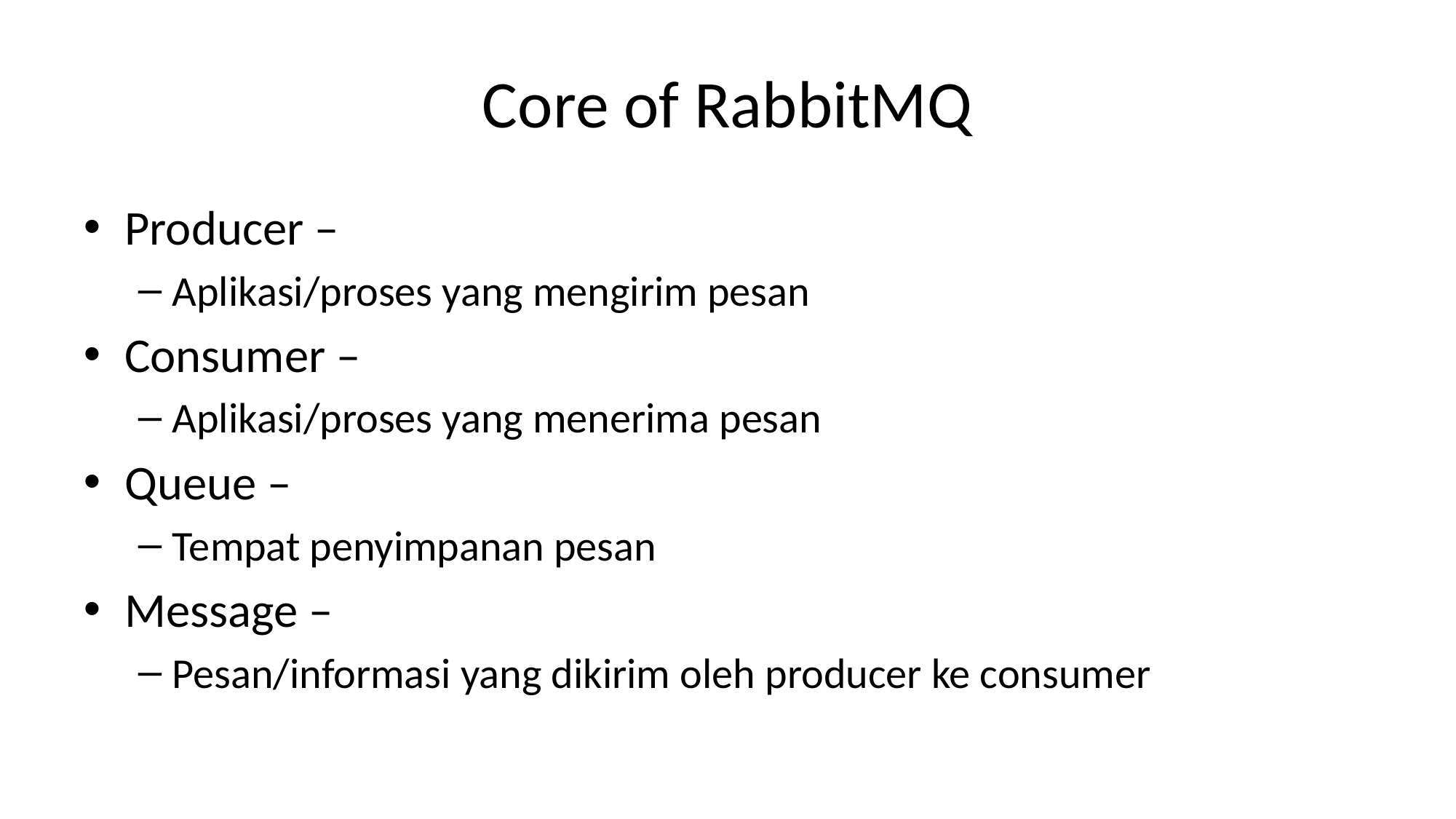

# Core of RabbitMQ
Producer –
Aplikasi/proses yang mengirim pesan
Consumer –
Aplikasi/proses yang menerima pesan
Queue –
Tempat penyimpanan pesan
Message –
Pesan/informasi yang dikirim oleh producer ke consumer